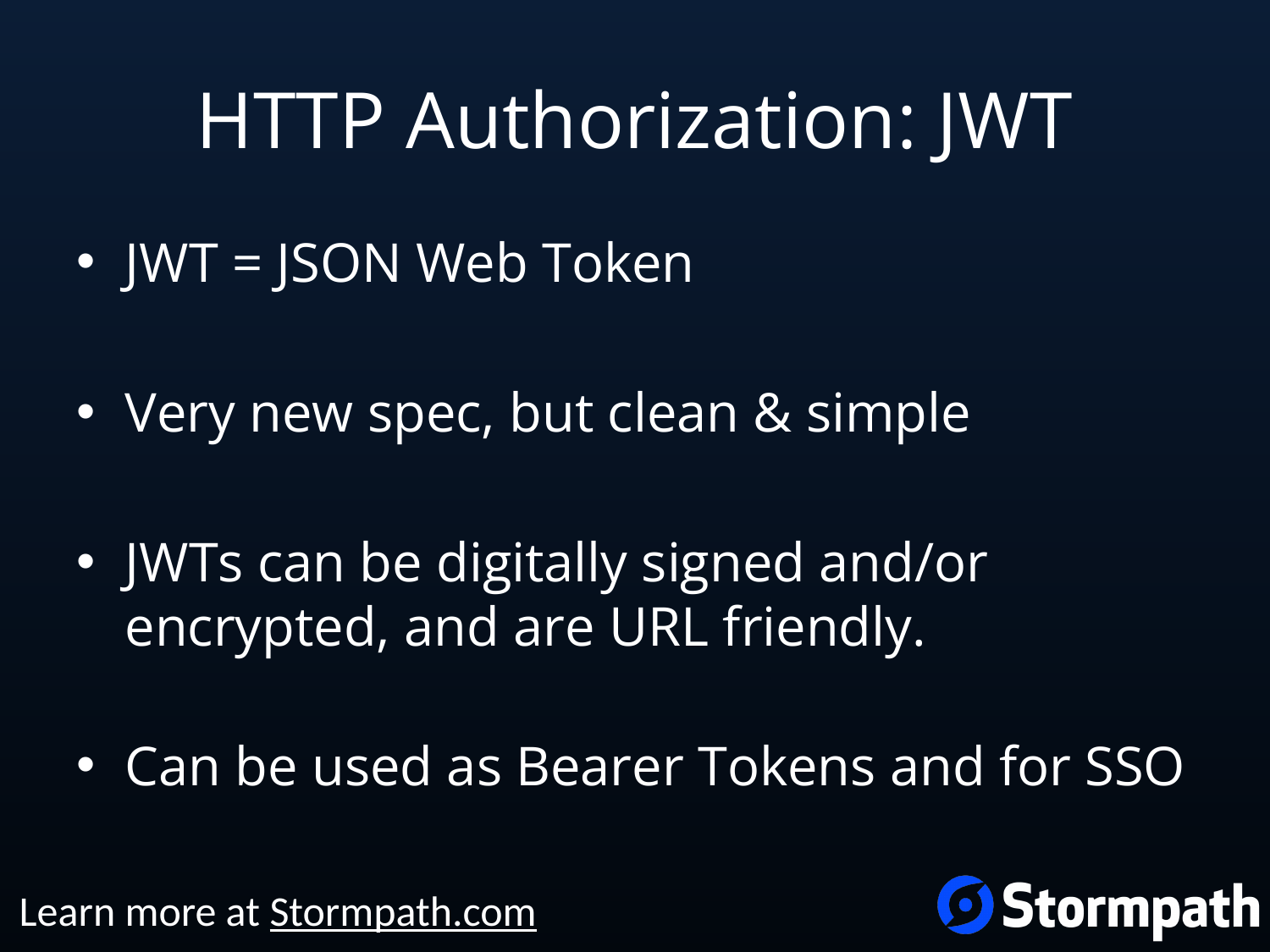

# HTTP Authorization: JWT
JWT = JSON Web Token

Very new spec, but clean & simple

JWTs can be digitally signed and/or encrypted, and are URL friendly.
Can be used as Bearer Tokens and for SSO
Learn more at Stormpath.com